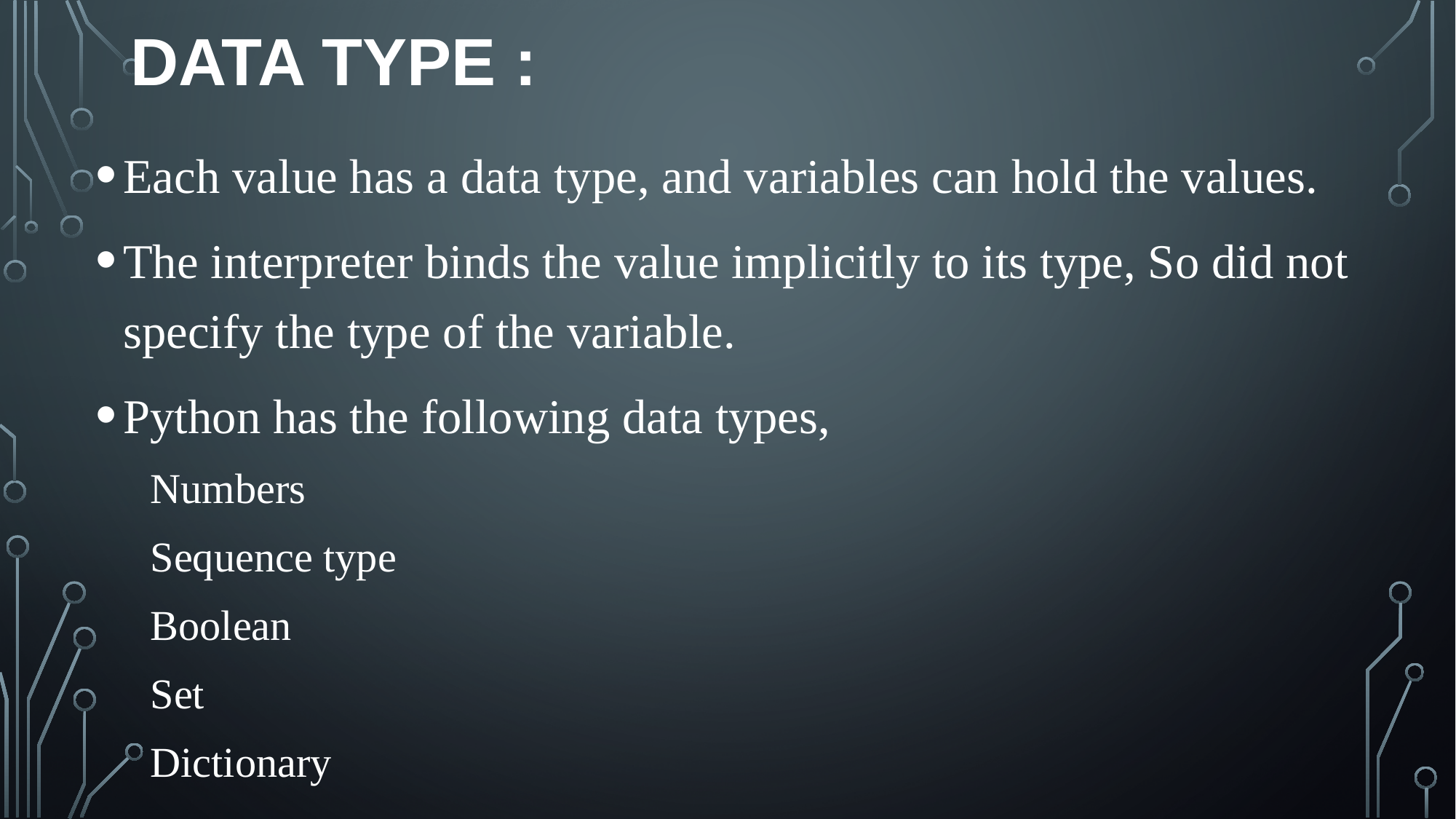

# Data type :
Each value has a data type, and variables can hold the values.
The interpreter binds the value implicitly to its type, So did not specify the type of the variable.
Python has the following data types,
Numbers
Sequence type
Boolean
Set
Dictionary